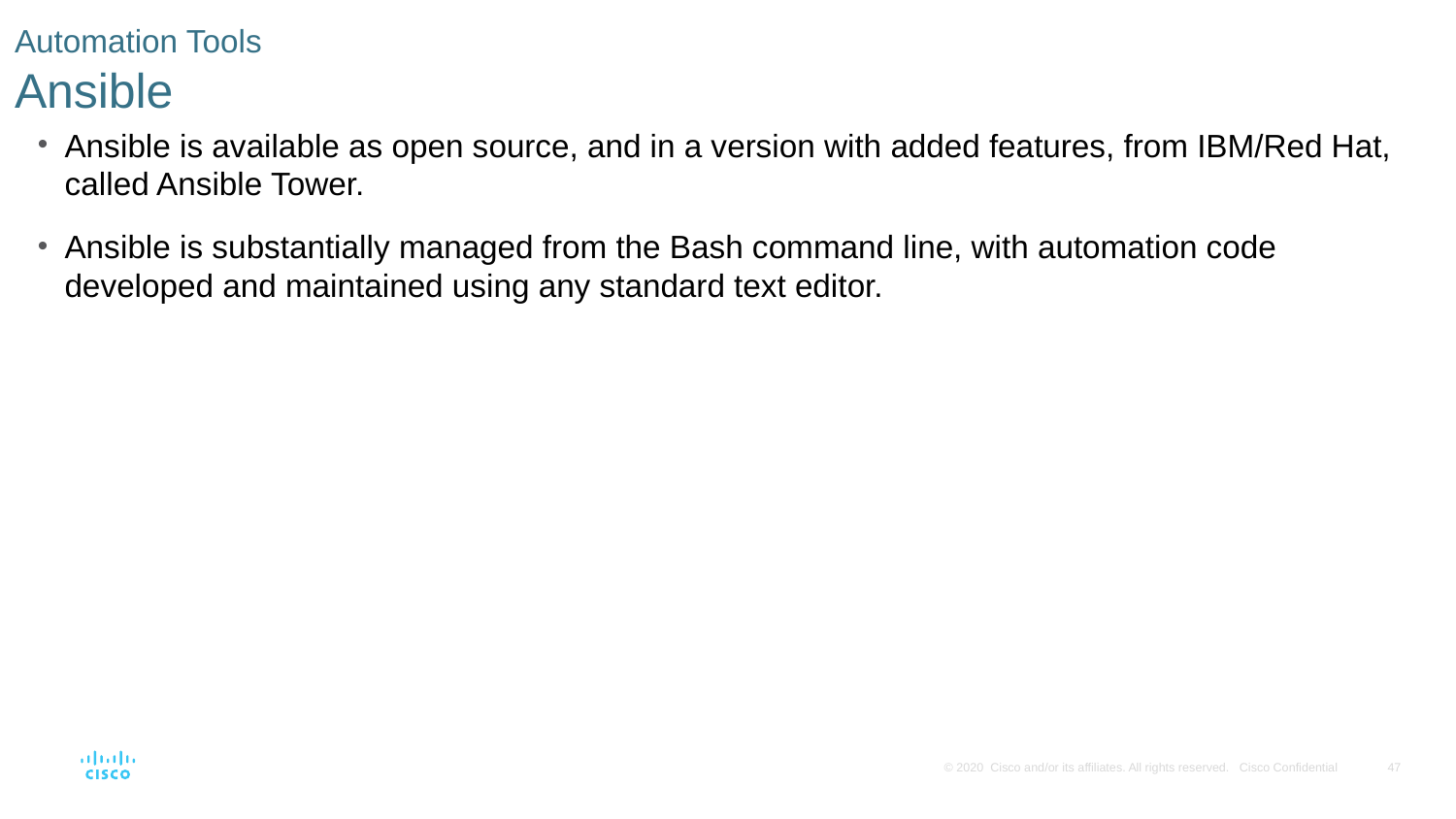

# Automation Tools Ansible
Ansible is available as open source, and in a version with added features, from IBM/Red Hat, called Ansible Tower.
Ansible is substantially managed from the Bash command line, with automation code developed and maintained using any standard text editor.